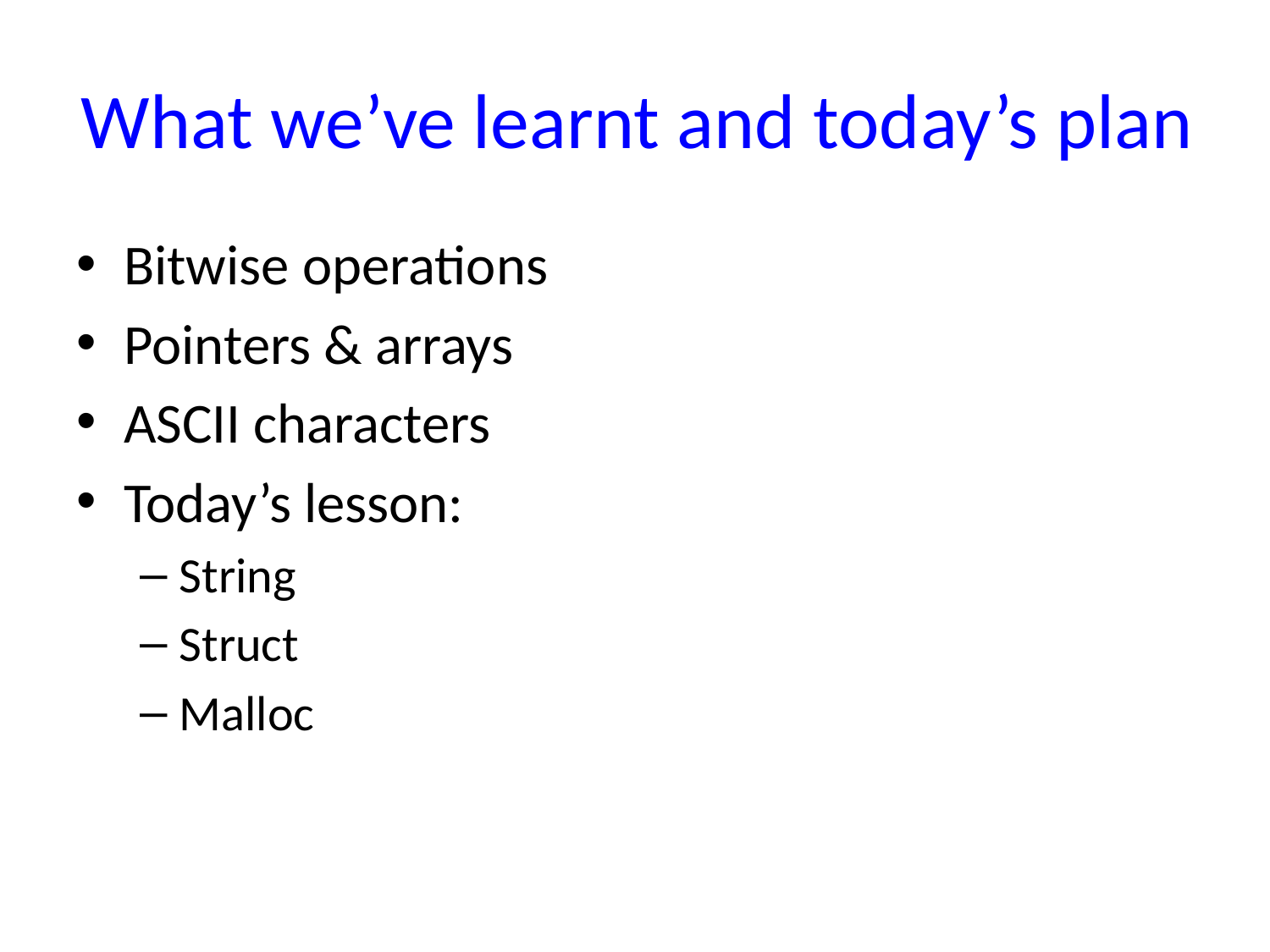

# What we’ve learnt and today’s plan
Bitwise operations
Pointers & arrays
ASCII characters
Today’s lesson:
String
Struct
Malloc